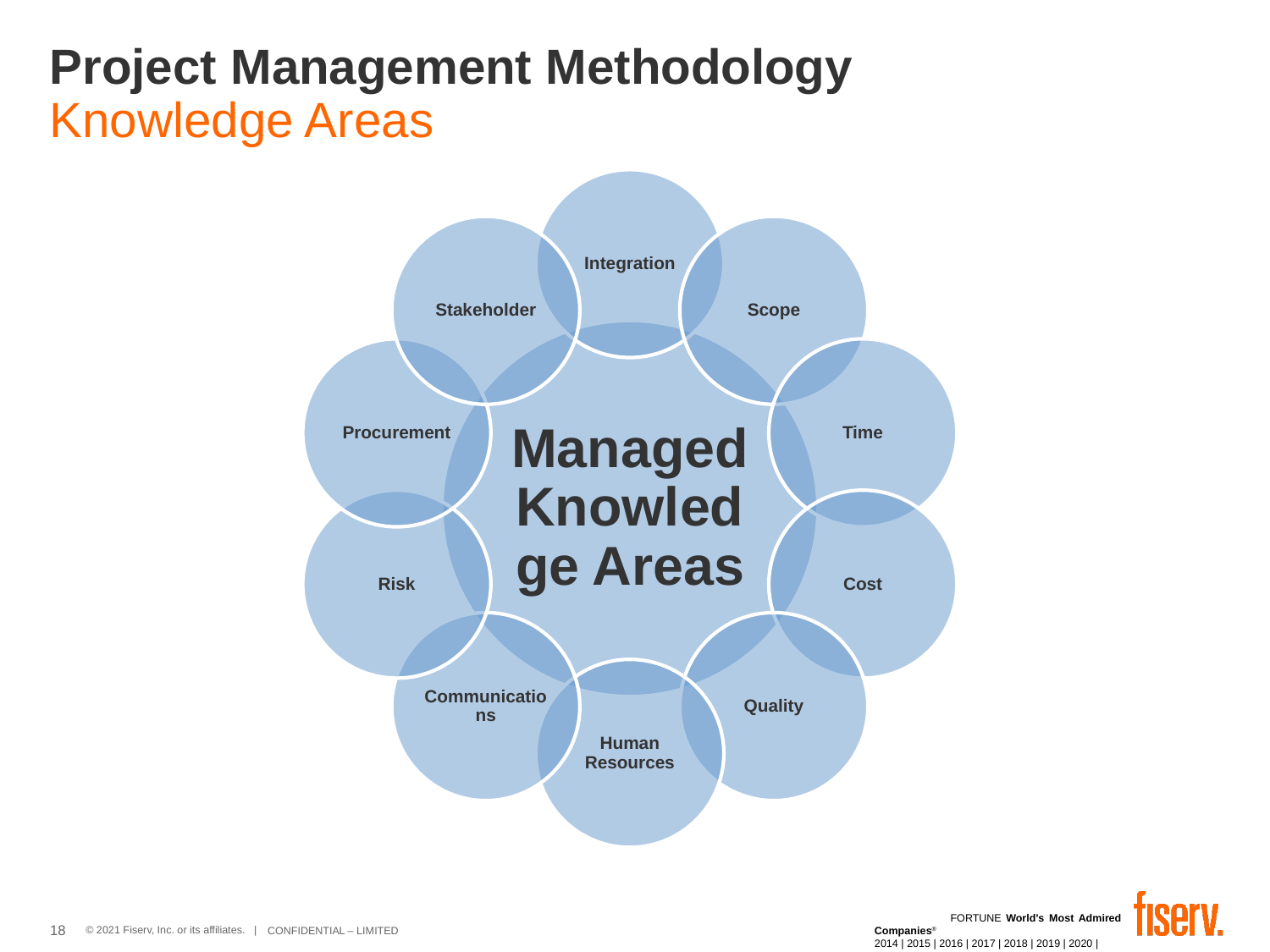

# Project Management Methodology Knowledge Areas
Managed Knowledge Areas
Integration
Scope
Time
Cost
Quality
Human Resources
Communications
Risk
Procurement
Stakeholder
18
Date